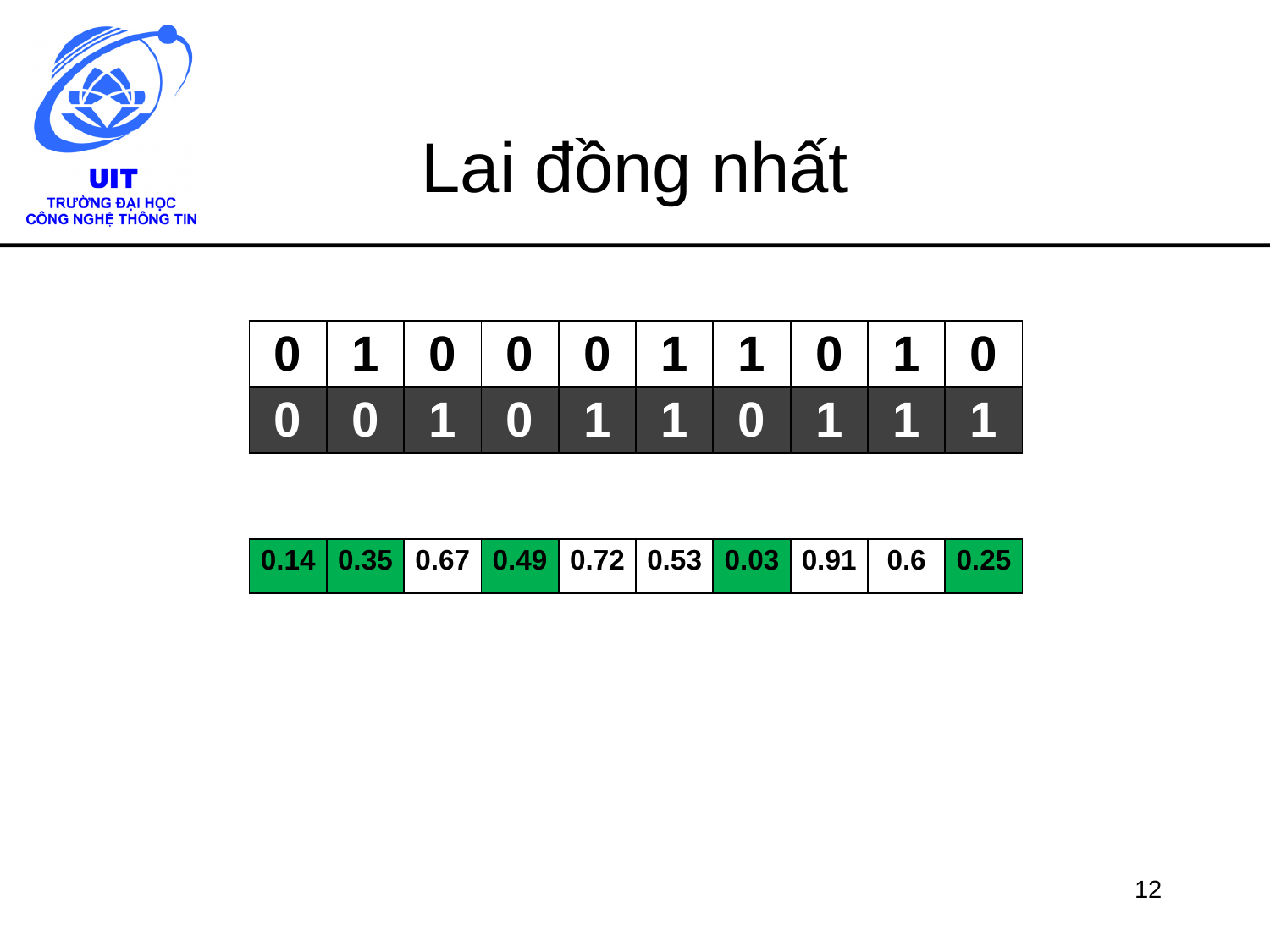

# Lai đồng nhất
| 0 | 1 | 0 | 0 | 0 | 1 | 1 | 0 | 1 | 0 |
| --- | --- | --- | --- | --- | --- | --- | --- | --- | --- |
| 0 | 0 | 1 | 0 | 1 | 1 | 0 | 1 | 1 | 1 |
| 0.14 | 0.35 | 0.67 | 0.49 | 0.72 | 0.53 | 0.03 | 0.91 | 0.6 | 0.25 |
| --- | --- | --- | --- | --- | --- | --- | --- | --- | --- |
12